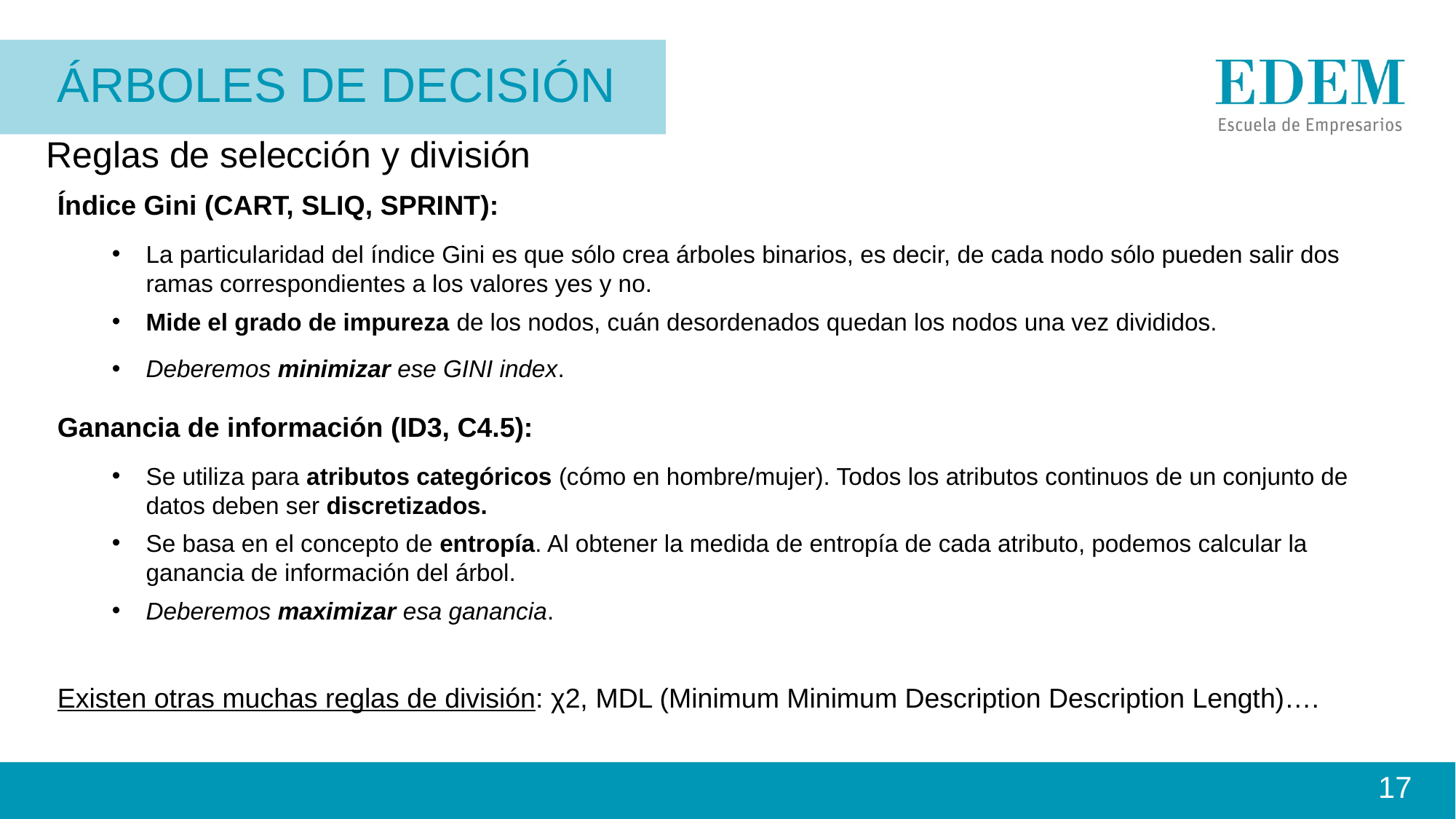

ÁRBOLES DE DECISIÓN
# Reglas de selección y división
Índice Gini (CART, SLIQ, SPRINT):
La particularidad del índice Gini es que sólo crea árboles binarios, es decir, de cada nodo sólo pueden salir dos ramas correspondientes a los valores yes y no.
Mide el grado de impureza de los nodos, cuán desordenados quedan los nodos una vez divididos.
Deberemos minimizar ese GINI index.
Ganancia de información (ID3, C4.5):
Se utiliza para atributos categóricos (cómo en hombre/mujer). Todos los atributos continuos de un conjunto de datos deben ser discretizados.
Se basa en el concepto de entropía. Al obtener la medida de entropía de cada atributo, podemos calcular la ganancia de información del árbol.
Deberemos maximizar esa ganancia.

Existen otras muchas reglas de división: χ2, MDL (Minimum Minimum Description Description Length)….